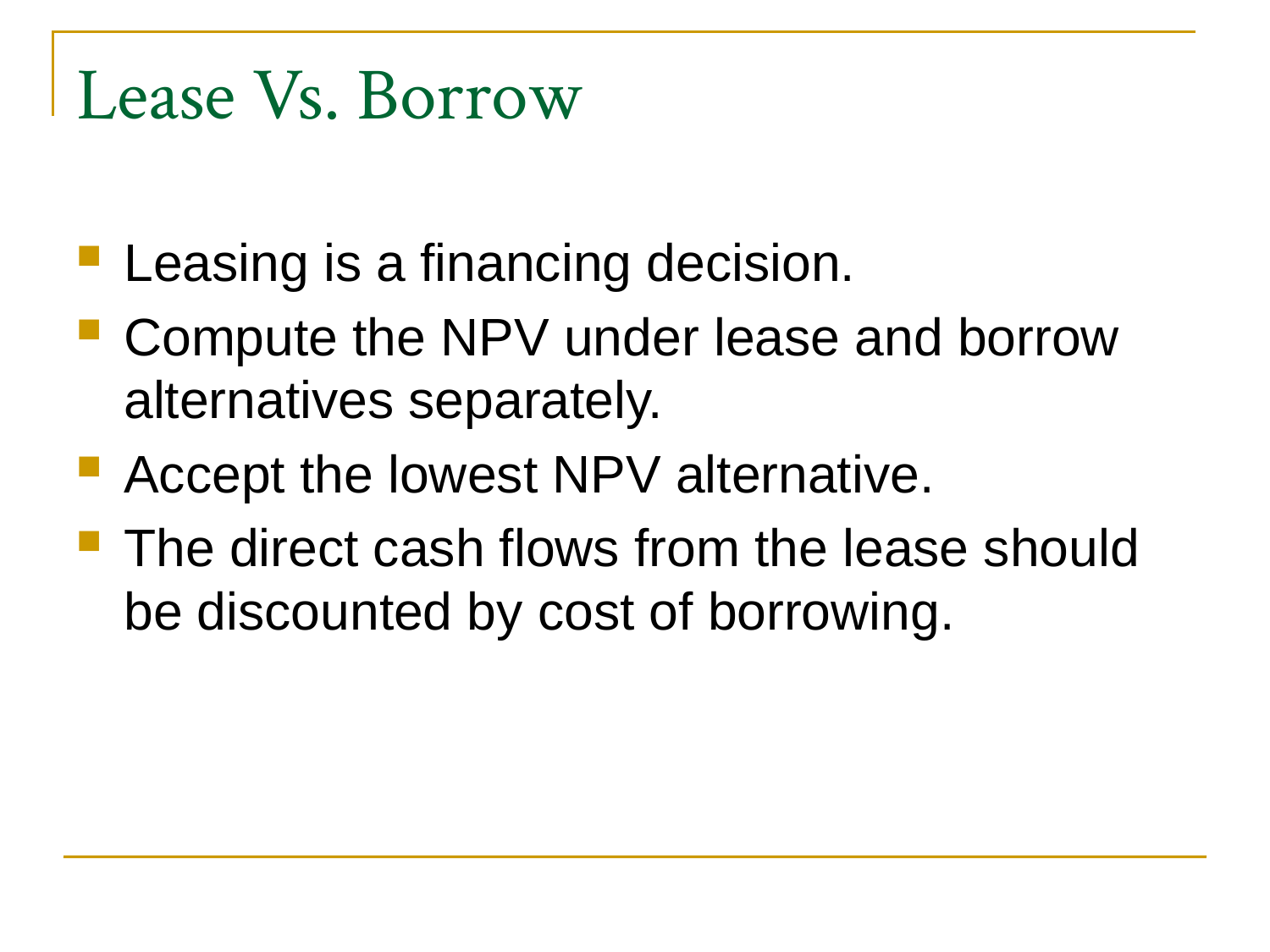

# Lease Vs. Borrow
Leasing is a financing decision.
Compute the NPV under lease and borrow alternatives separately.
Accept the lowest NPV alternative.
The direct cash flows from the lease should be discounted by cost of borrowing.